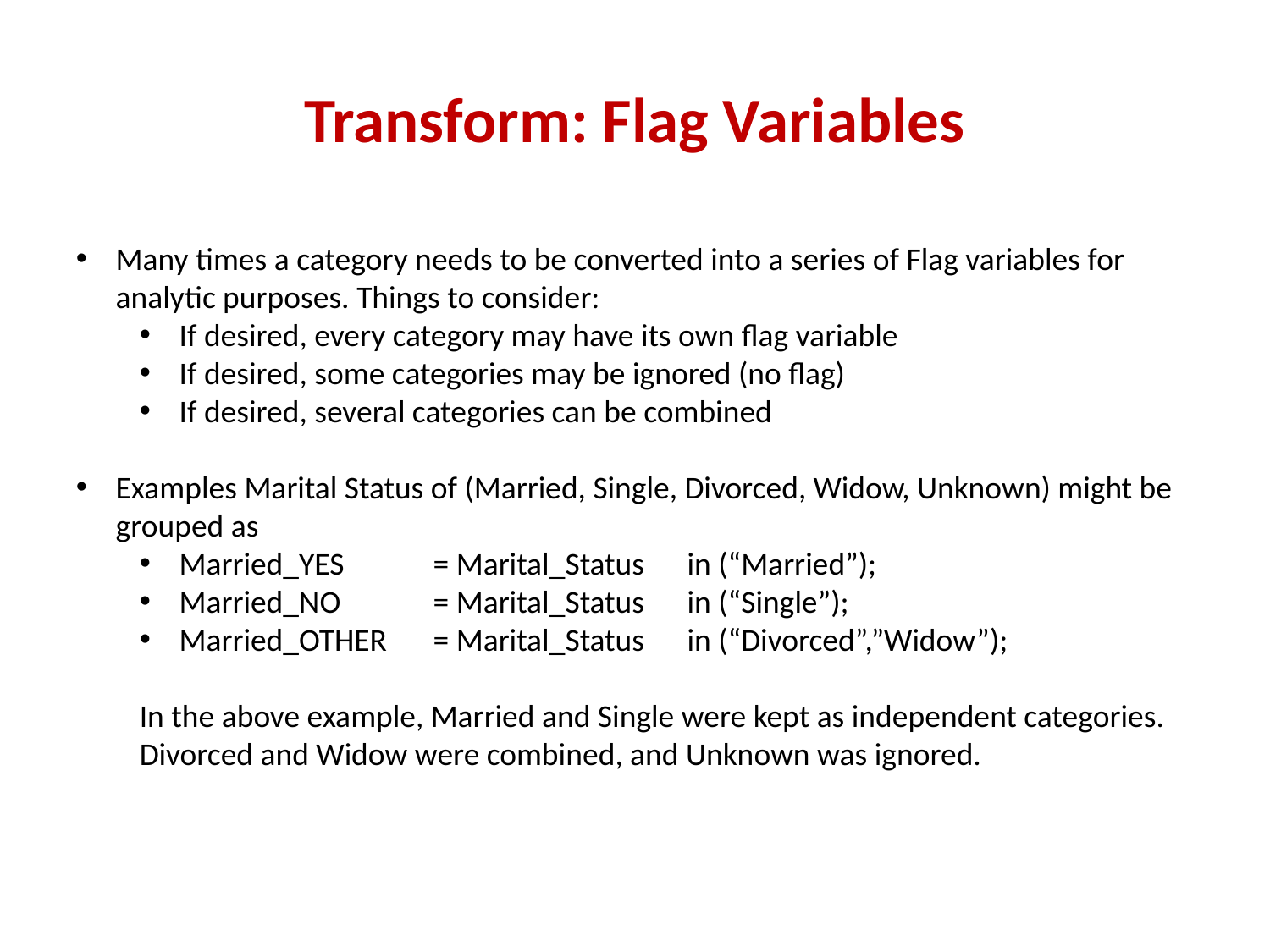

# Transform: Flag Variables
Many times a category needs to be converted into a series of Flag variables for analytic purposes. Things to consider:
If desired, every category may have its own flag variable
If desired, some categories may be ignored (no flag)
If desired, several categories can be combined

Examples Marital Status of (Married, Single, Divorced, Widow, Unknown) might be grouped as
Married_YES 	= Marital_Status 	in (“Married”);
Married_NO 	= Marital_Status 	in (“Single”);
Married_OTHER 	= Marital_Status 	in (“Divorced”,”Widow”);

In the above example, Married and Single were kept as independent categories. Divorced and Widow were combined, and Unknown was ignored.